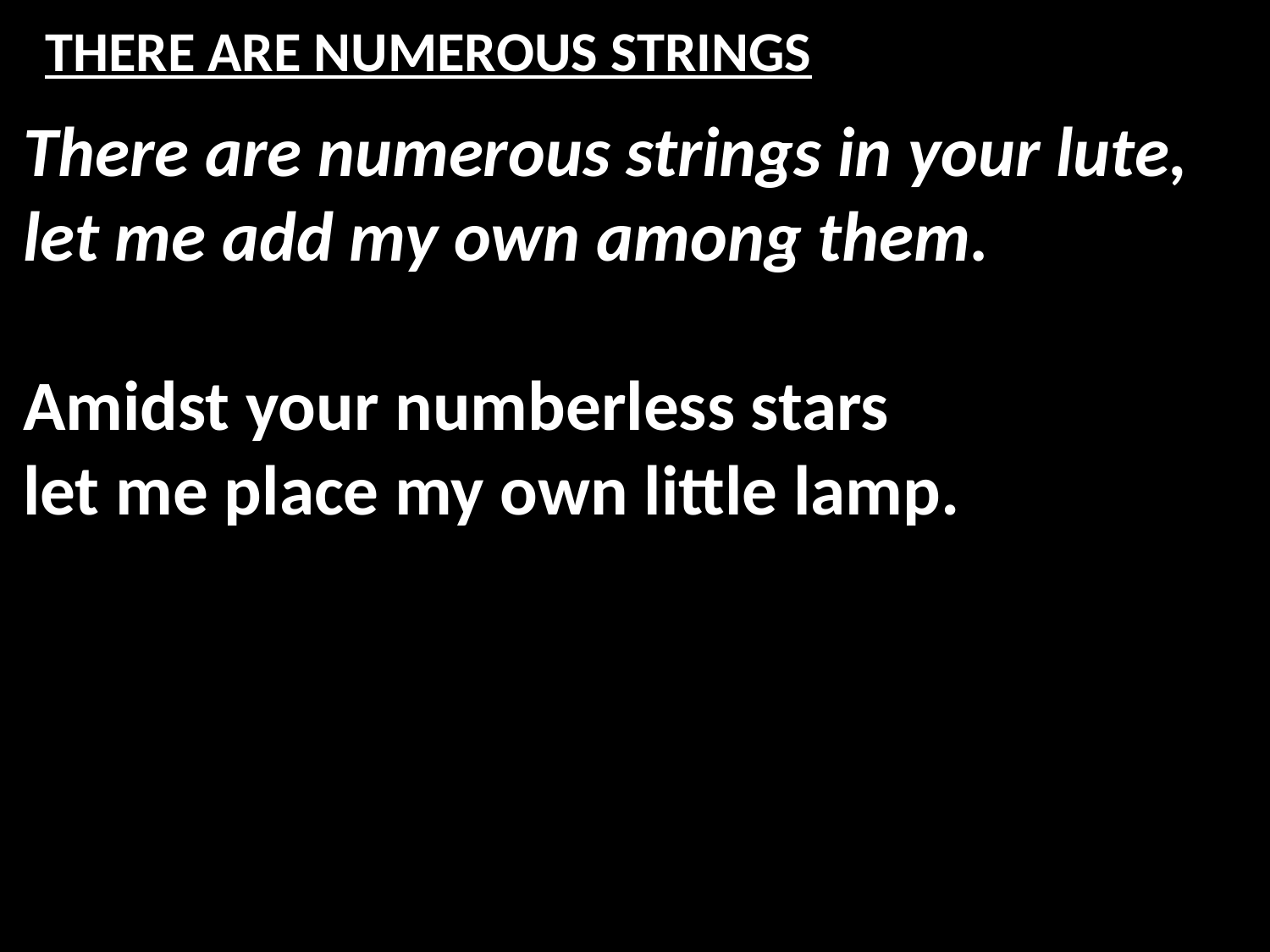

# THERE ARE NUMEROUS STRINGS
There are numerous strings in your lute,
let me add my own among them.

Amidst your numberless stars
let me place my own little lamp.